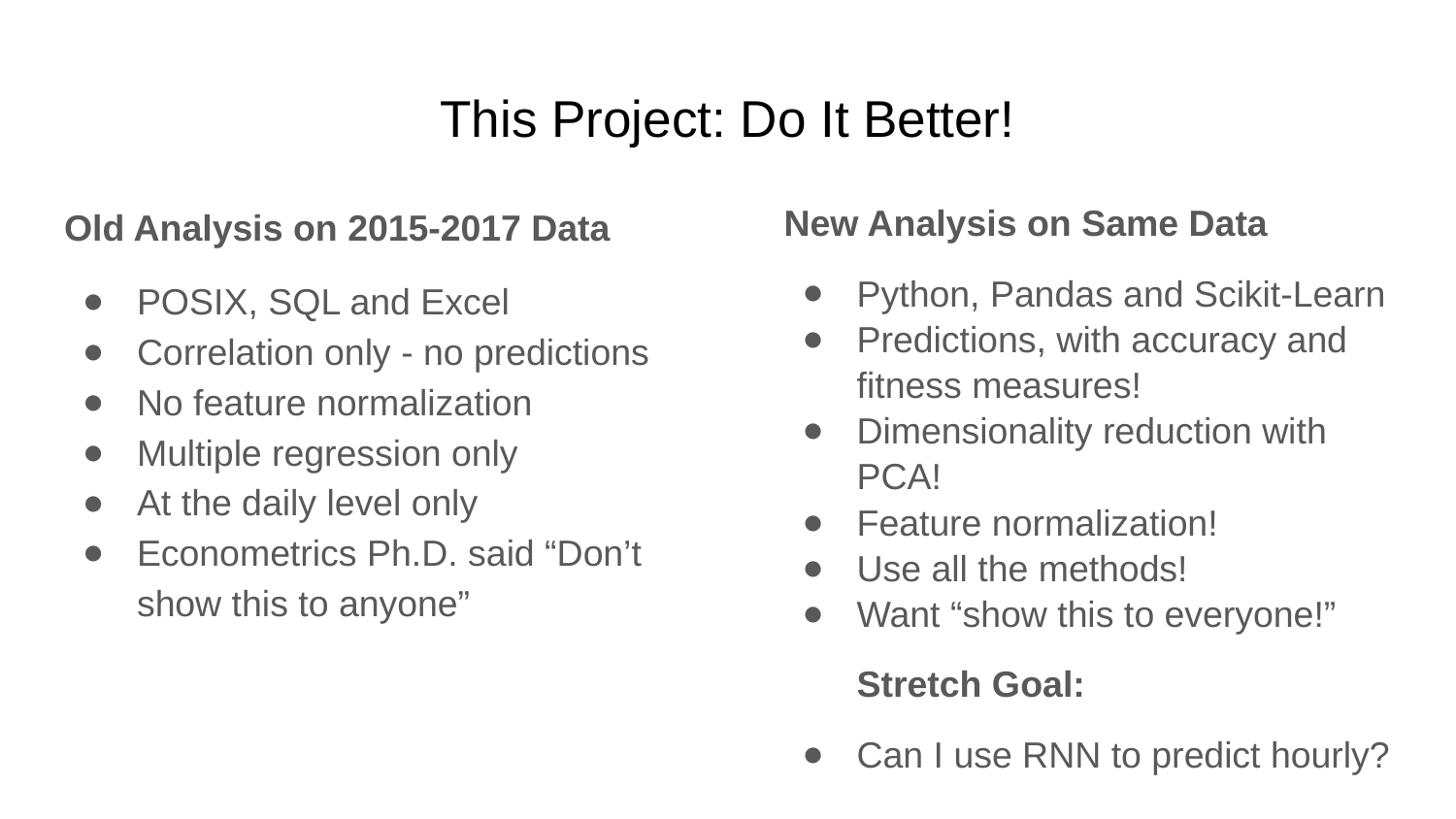

# This Project: Do It Better!
Old Analysis on 2015-2017 Data
POSIX, SQL and Excel
Correlation only - no predictions
No feature normalization
Multiple regression only
At the daily level only
Econometrics Ph.D. said “Don’t show this to anyone”
New Analysis on Same Data
Python, Pandas and Scikit-Learn
Predictions, with accuracy and fitness measures!
Dimensionality reduction with PCA!
Feature normalization!
Use all the methods!
Want “show this to everyone!”
Stretch Goal:
Can I use RNN to predict hourly?